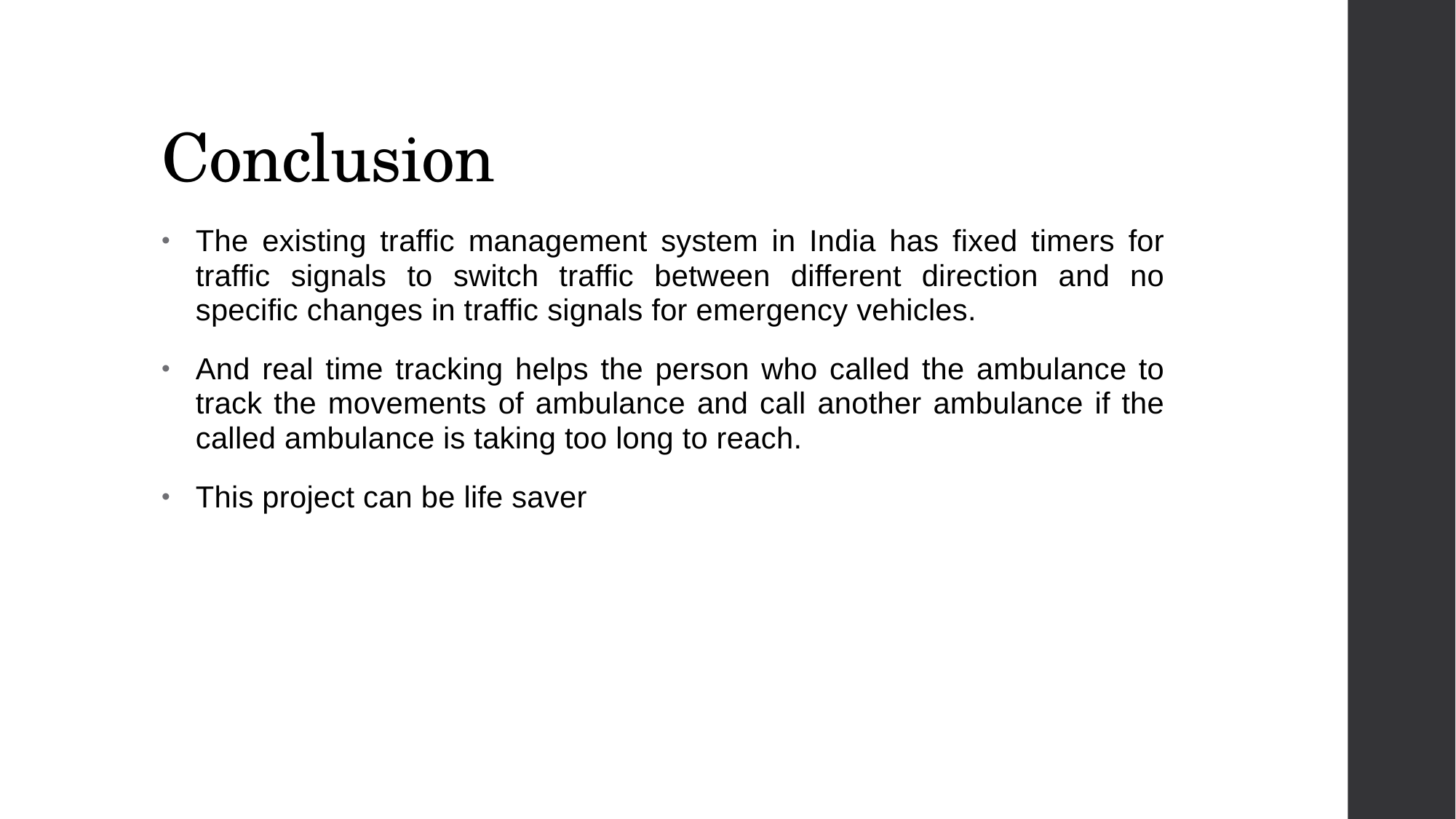

# Conclusion
The existing traffic management system in India has fixed timers for traffic signals to switch traffic between different direction and no specific changes in traffic signals for emergency vehicles.
And real time tracking helps the person who called the ambulance to track the movements of ambulance and call another ambulance if the called ambulance is taking too long to reach.
This project can be life saver